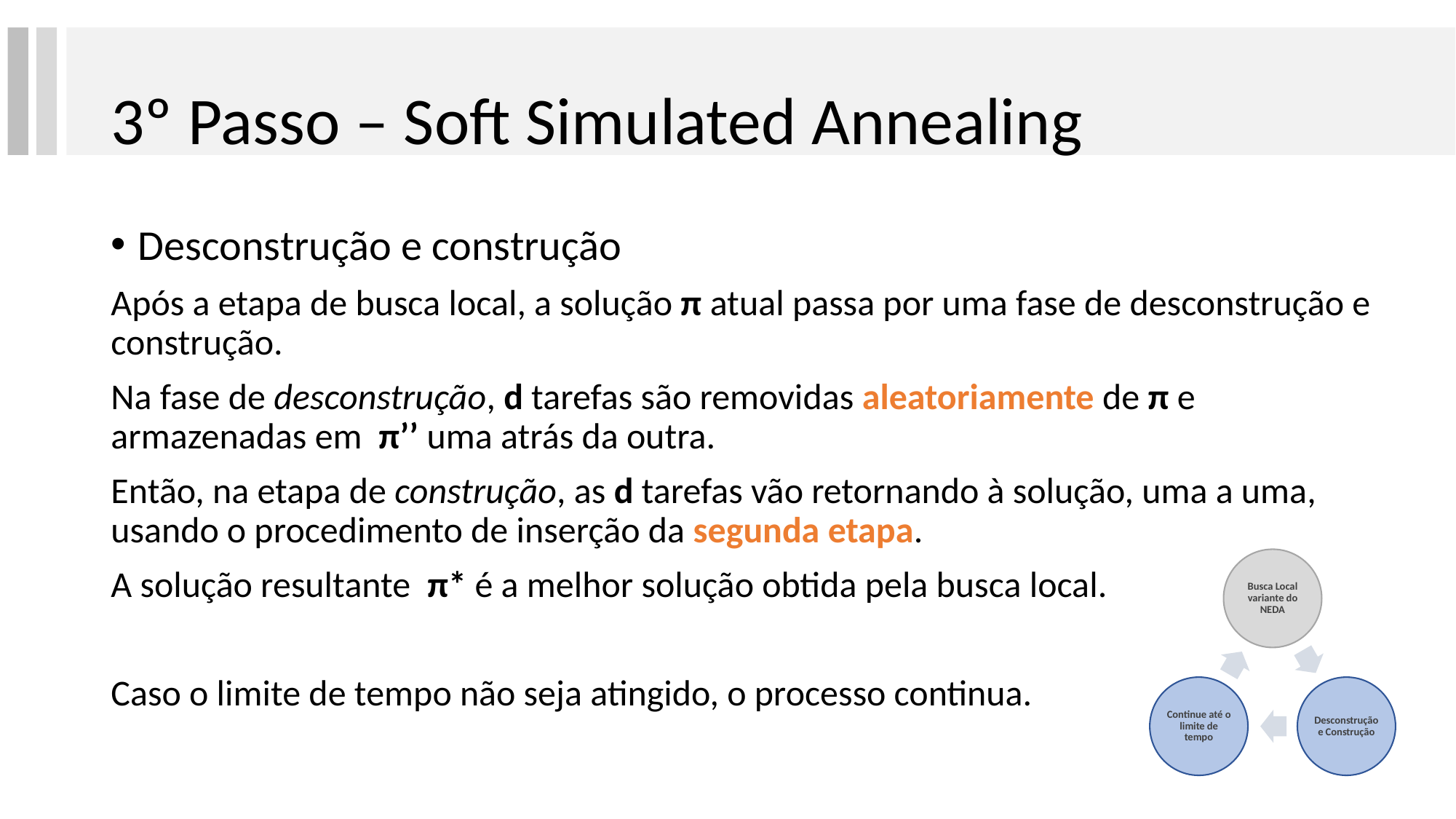

# 3º Passo – Soft Simulated Annealing
Desconstrução e construção
Após a etapa de busca local, a solução π atual passa por uma fase de desconstrução e construção.
Na fase de desconstrução, d tarefas são removidas aleatoriamente de π e armazenadas em  π’’ uma atrás da outra.
Então, na etapa de construção, as d tarefas vão retornando à solução, uma a uma, usando o procedimento de inserção da segunda etapa.
A solução resultante  π* é a melhor solução obtida pela busca local.

Caso o limite de tempo não seja atingido, o processo continua.
Busca Local variante do NEDA

Desconstrução e Construção

Continue até o limite de tempo